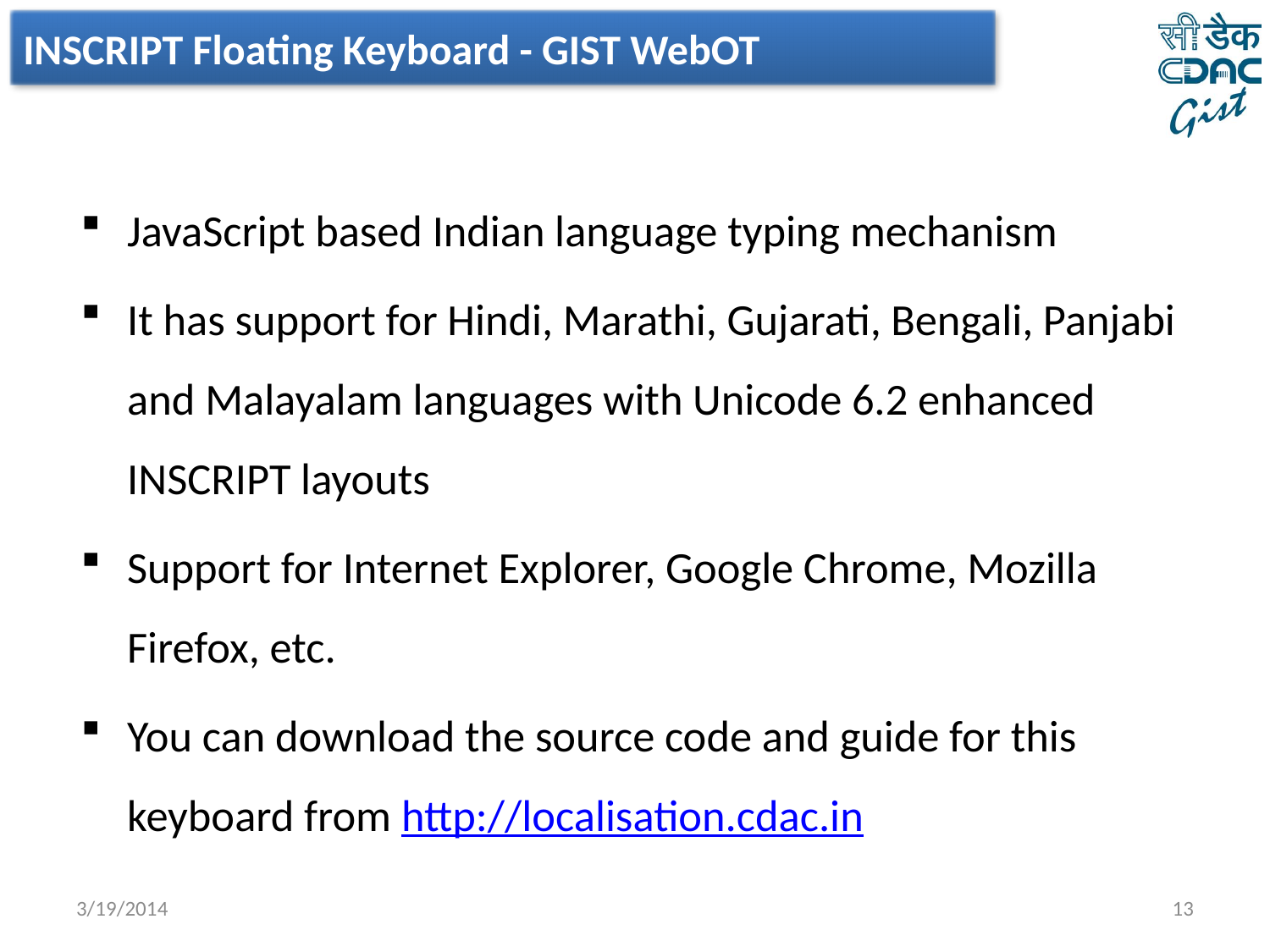

INSCRIPT Floating Keyboard - GIST WebOT
JavaScript based Indian language typing mechanism
It has support for Hindi, Marathi, Gujarati, Bengali, Panjabi and Malayalam languages with Unicode 6.2 enhanced INSCRIPT layouts
Support for Internet Explorer, Google Chrome, Mozilla Firefox, etc.
You can download the source code and guide for this keyboard from http://localisation.cdac.in

3/19/2014
13